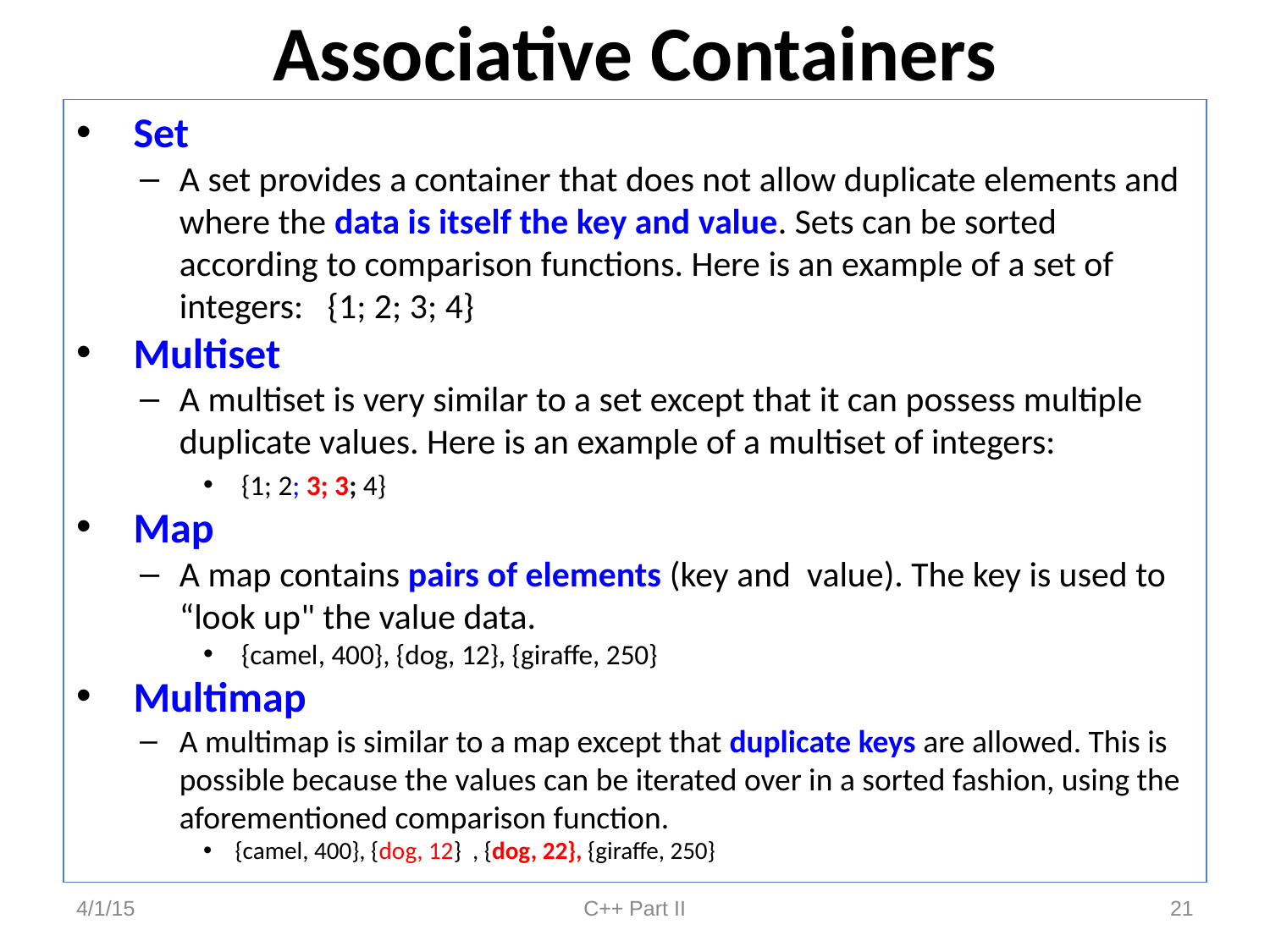

# Associative Containers
 Set
A set provides a container that does not allow duplicate elements and where the data is itself the key and value. Sets can be sorted according to comparison functions. Here is an example of a set of integers:   {1; 2; 3; 4}
 Multiset
A multiset is very similar to a set except that it can possess multiple duplicate values. Here is an example of a multiset of integers:
 {1; 2; 3; 3; 4}
 Map
A map contains pairs of elements (key and  value). The key is used to “look up" the value data.
 {camel, 400}, {dog, 12}, {giraffe, 250}
 Multimap
A multimap is similar to a map except that duplicate keys are allowed. This is possible because the values can be iterated over in a sorted fashion, using the aforementioned comparison function.
{camel, 400}, {dog, 12}  , {dog, 22}, {giraffe, 250}

4/1/15
C++ Part II
21